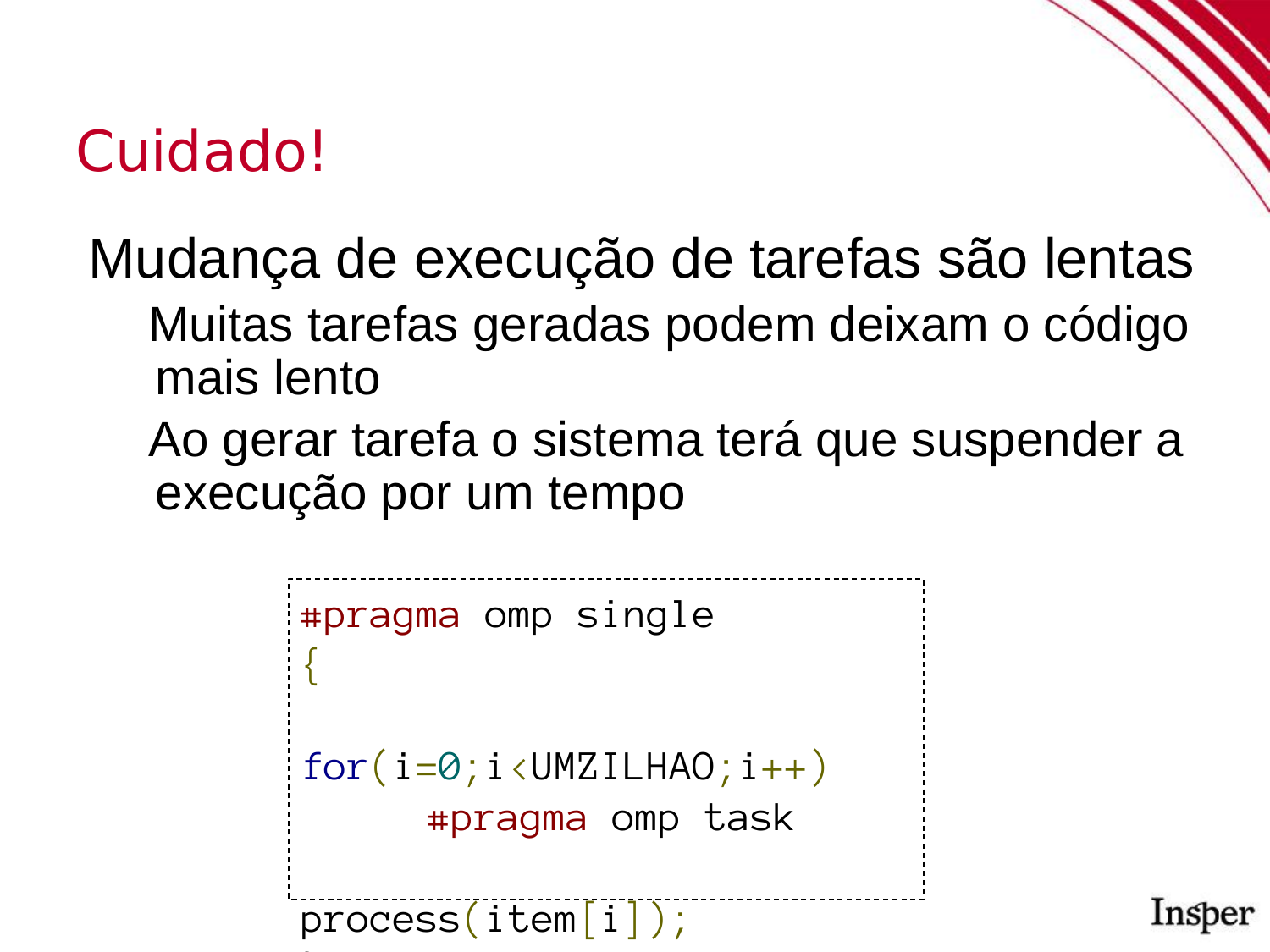

Cuidado!

Mudança de execução de tarefas são lentas
Muitas tarefas geradas podem deixam o código mais lento
Ao gerar tarefa o sistema terá que suspender a execução por um tempo
#pragma omp single
{
	for(i=0;i<UMZILHAO;i++)
	#pragma omp task
		process(item[i]);
}